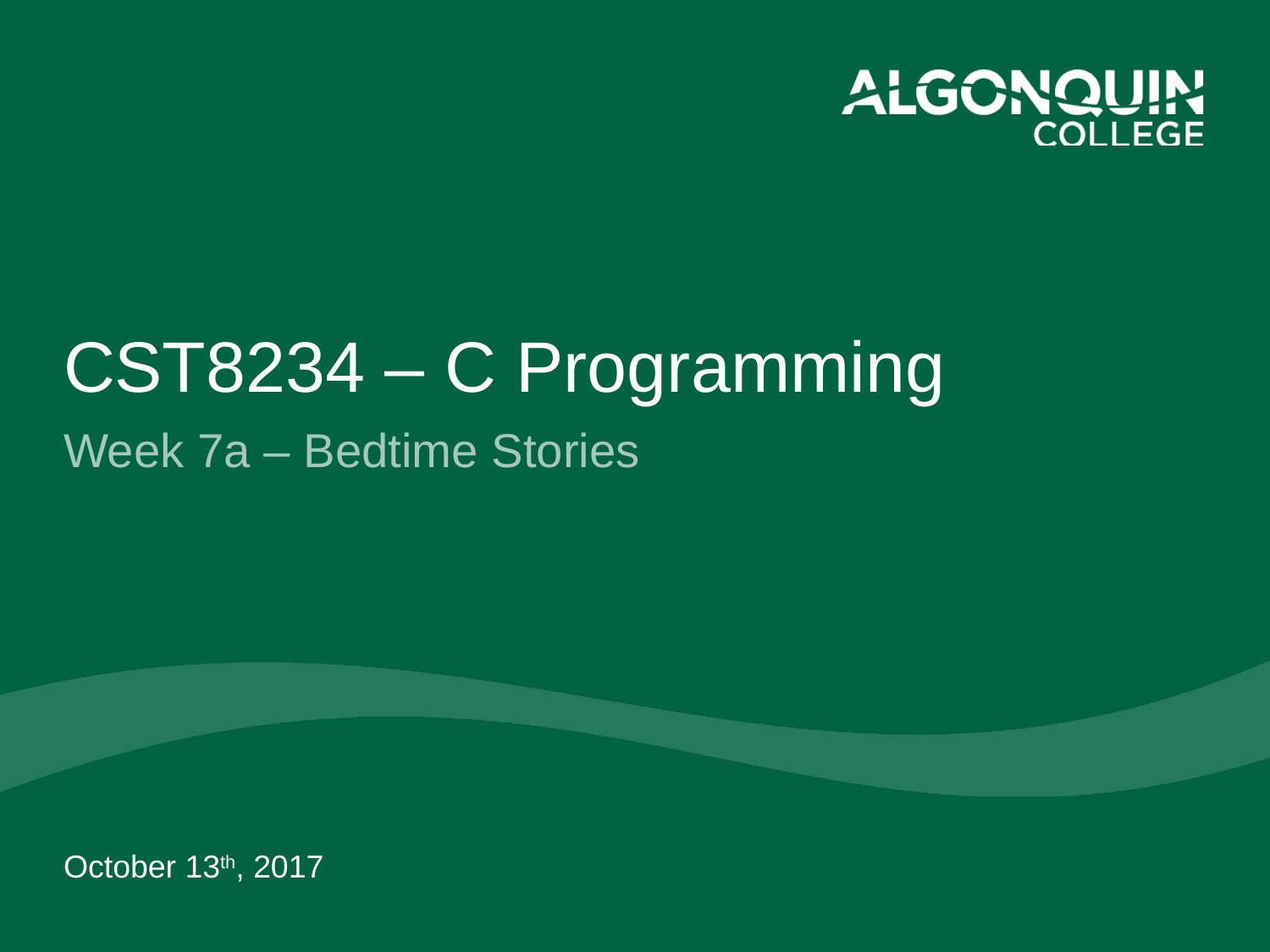

# CST8234 – C Programming
Week 7a – Bedtime Stories
October 13th, 2017